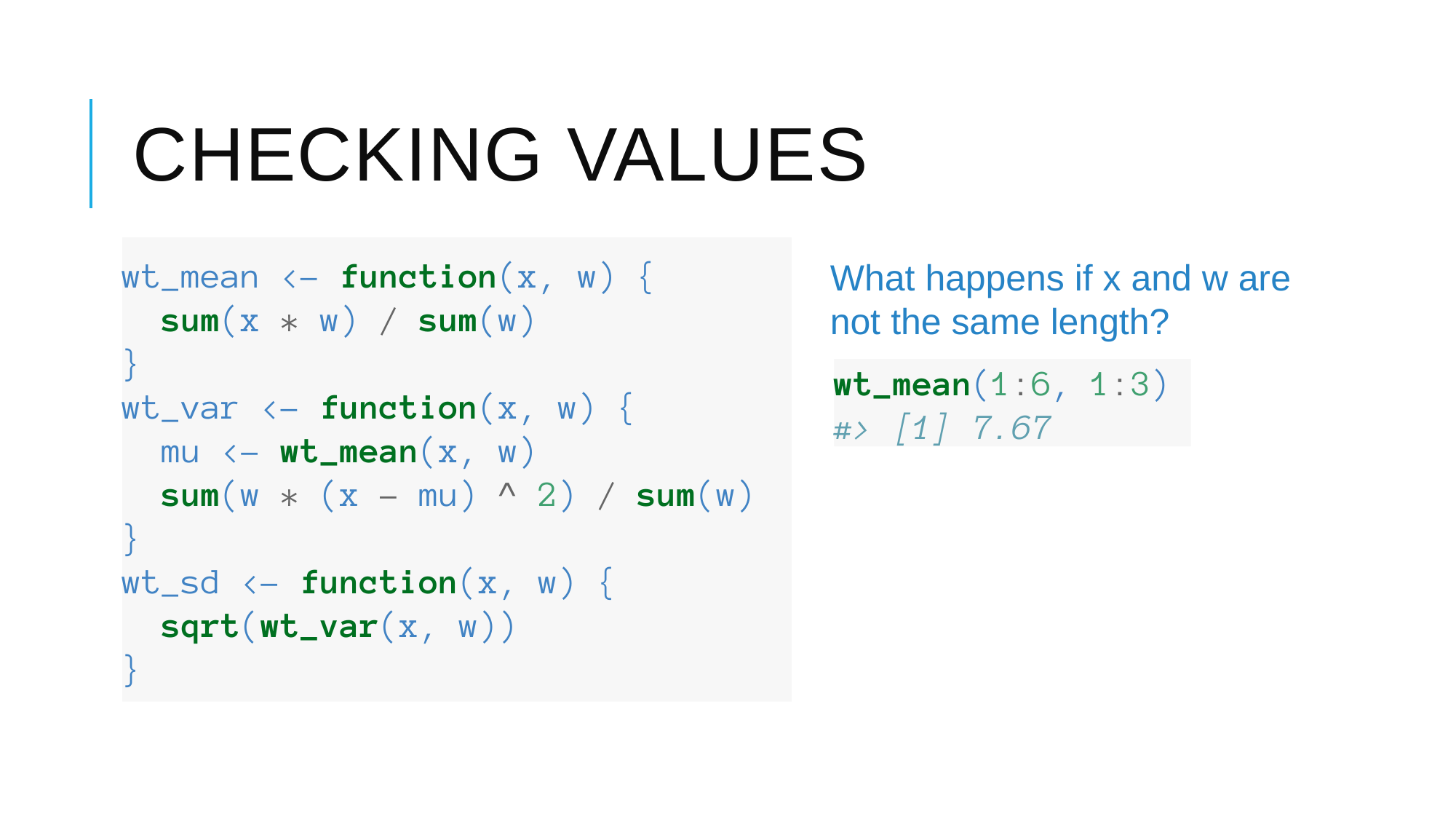

# Checking values
wt_mean <- function(x, w) {
  sum(x * w) / sum(w)
}
wt_var <- function(x, w) {
  mu <- wt_mean(x, w)
  sum(w * (x - mu) ^ 2) / sum(w)
}
wt_sd <- function(x, w) {
  sqrt(wt_var(x, w))
}
What happens if x and w are
not the same length?
wt_mean(1:6, 1:3)
#> [1] 7.67